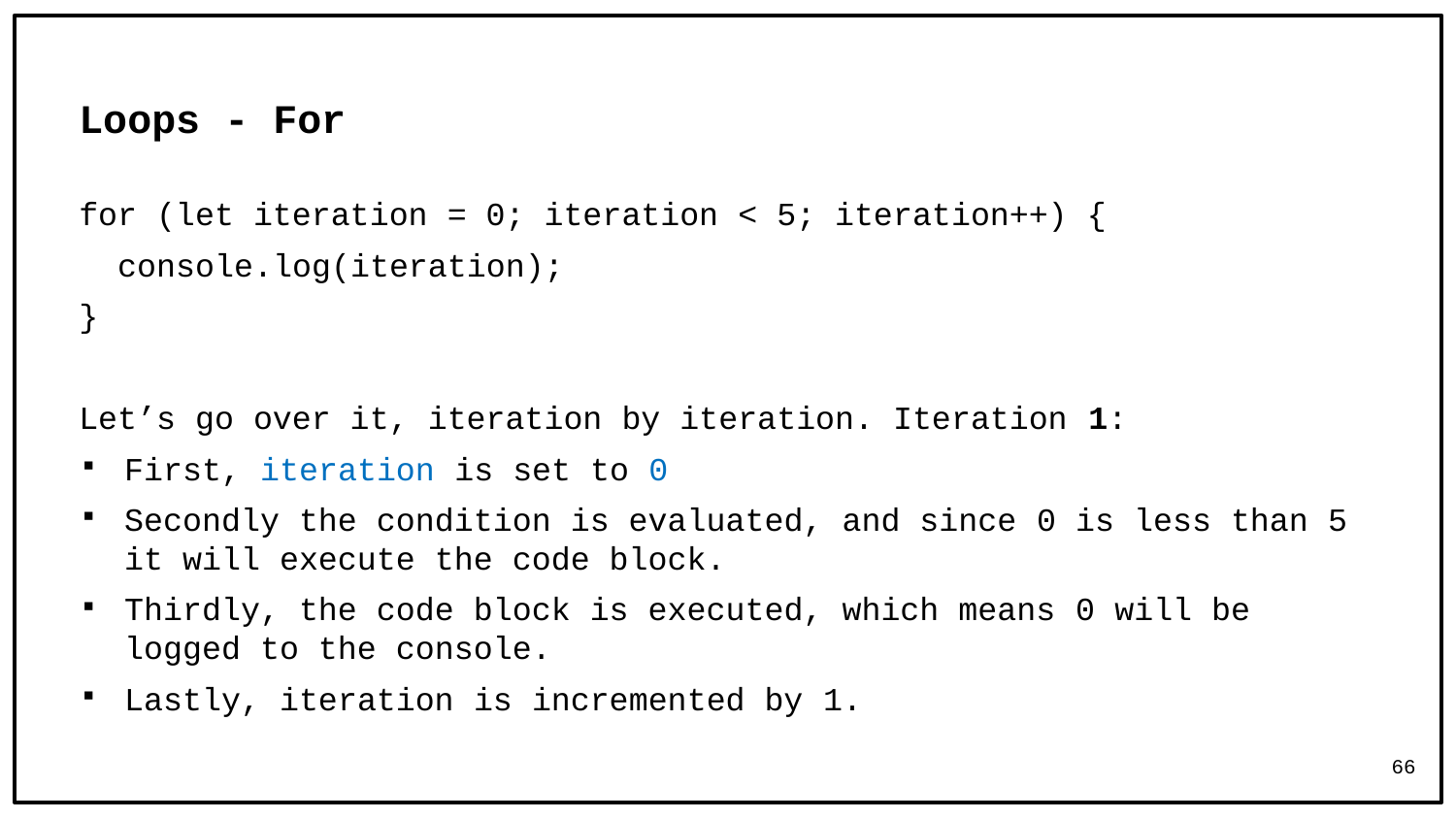

# Loops - For
for (let iteration = 0; iteration < 5; iteration++) {
  console.log(iteration);
}

Let’s go over it, iteration by iteration. Iteration 1:
First, iteration is set to 0
Secondly the condition is evaluated, and since 0 is less than 5 it will execute the code block.
Thirdly, the code block is executed, which means 0 will be logged to the console.
Lastly, iteration is incremented by 1.

66